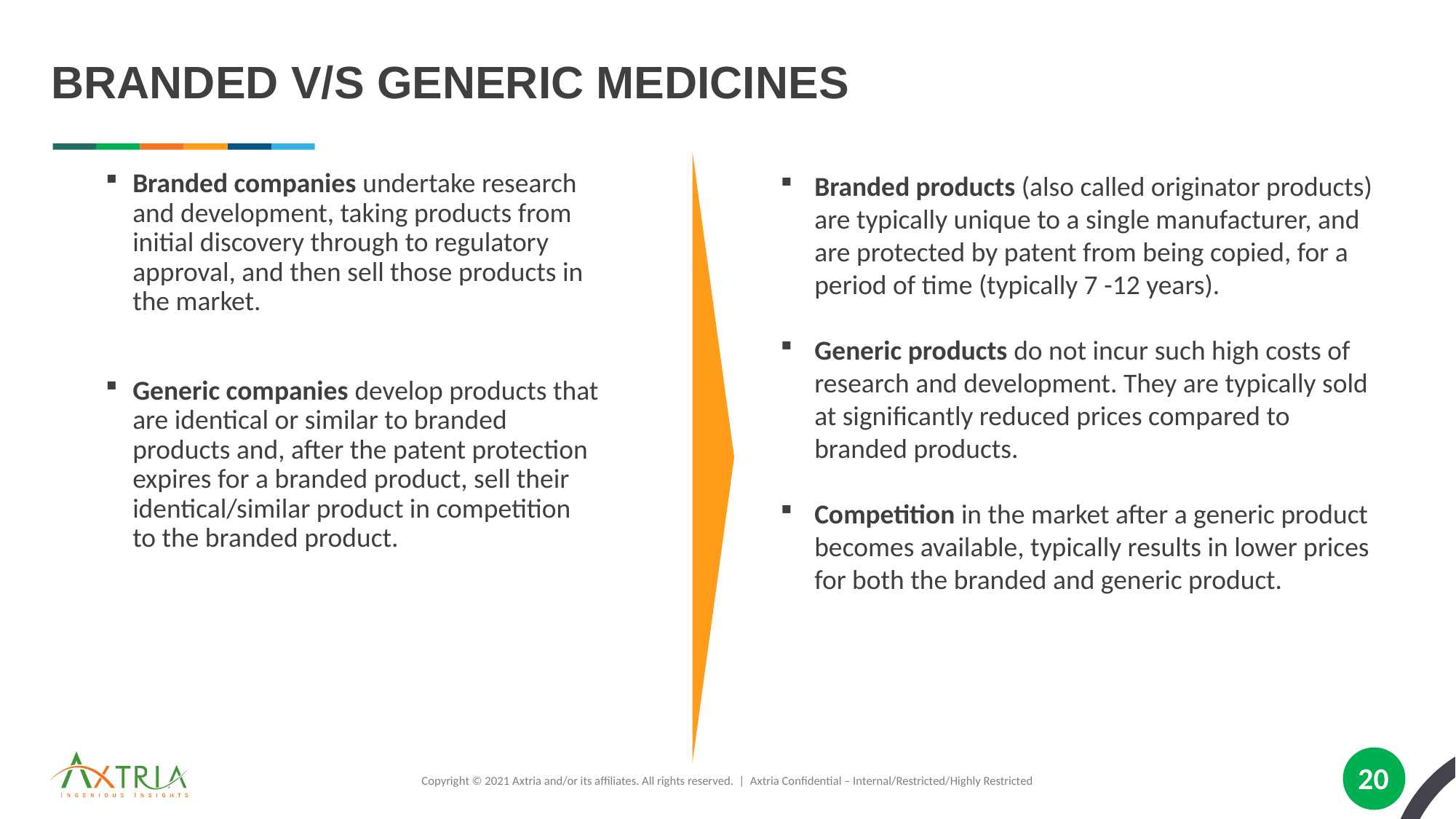

# Branded v/s Generic Medicines

Branded companies undertake research and development, taking products from initial discovery through to regulatory approval, and then sell those products in the market.

Generic companies develop products that are identical or similar to branded products and, after the patent protection expires for a branded product, sell their identical/similar product in competition to the branded product.
Branded products (also called originator products) are typically unique to a single manufacturer, and are protected by patent from being copied, for a period of time (typically 7 -12 years).

Generic products do not incur such high costs of research and development. They are typically sold at significantly reduced prices compared to branded products.

Competition in the market after a generic product becomes available, typically results in lower prices for both the branded and generic product.